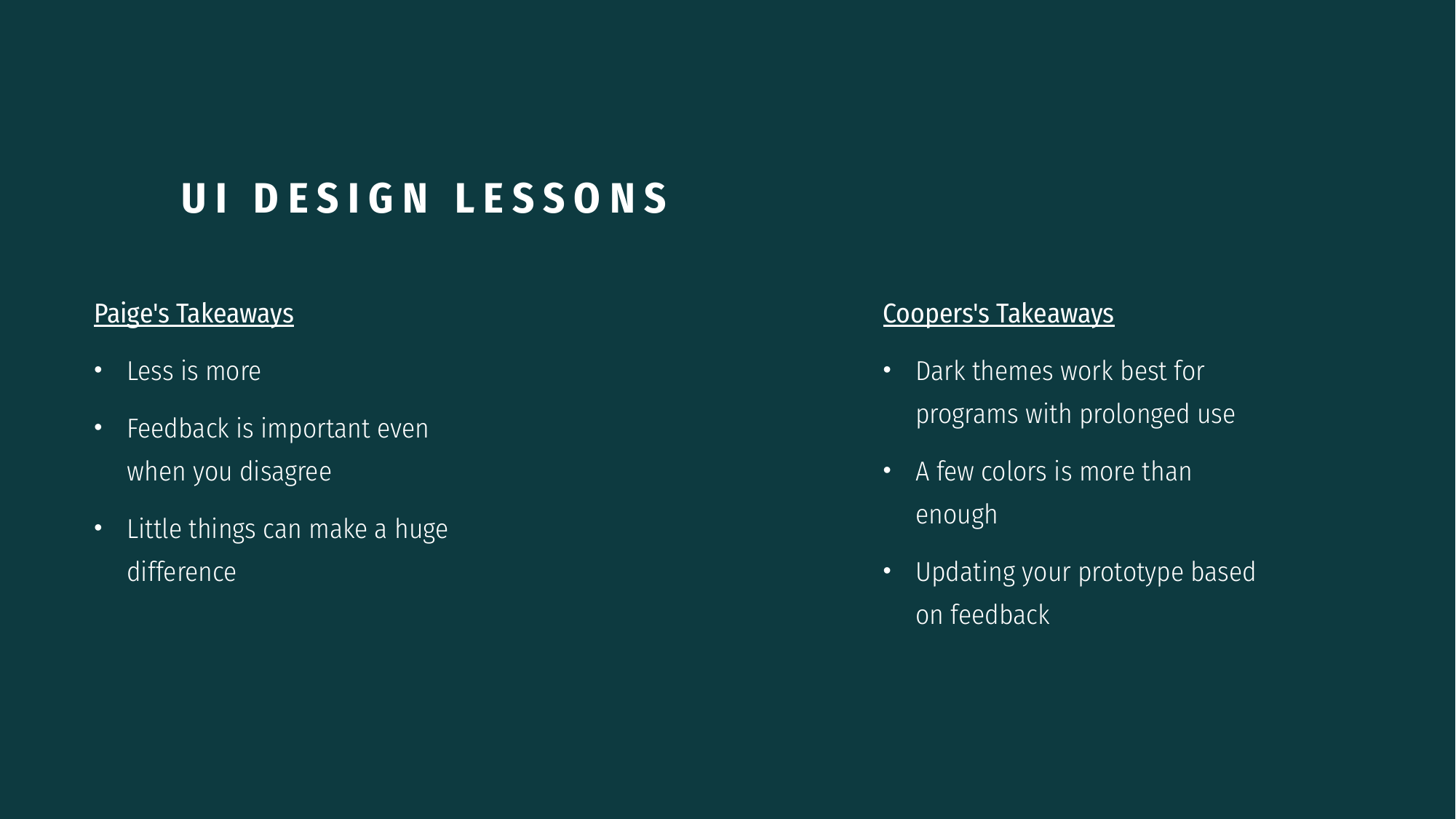

# UI Design Lessons
Paige's Takeaways
Less is more
Feedback is important even when you disagree
Little things can make a huge difference

Coopers's Takeaways
Dark themes work best for programs with prolonged use
A few colors is more than enough
Updating your prototype based on feedback